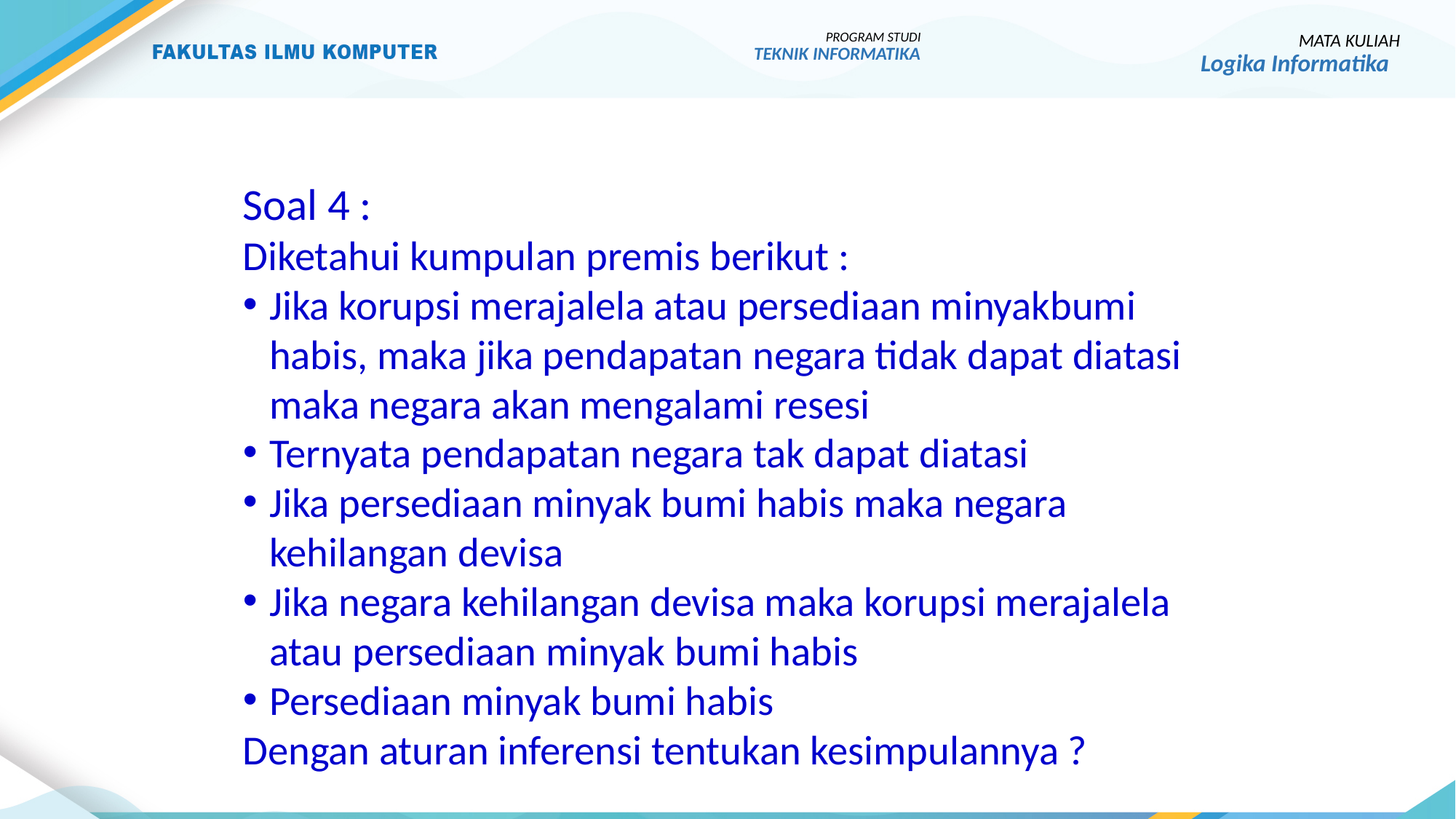

PROGRAM STUDI
TEKNIK INFORMATIKA
MATA KULIAH
Logika Informatika
Soal 4 :
Diketahui kumpulan premis berikut :
Jika korupsi merajalela atau persediaan minyakbumi habis, maka jika pendapatan negara tidak dapat diatasi maka negara akan mengalami resesi
Ternyata pendapatan negara tak dapat diatasi
Jika persediaan minyak bumi habis maka negara kehilangan devisa
Jika negara kehilangan devisa maka korupsi merajalela atau persediaan minyak bumi habis
Persediaan minyak bumi habis
Dengan aturan inferensi tentukan kesimpulannya ?